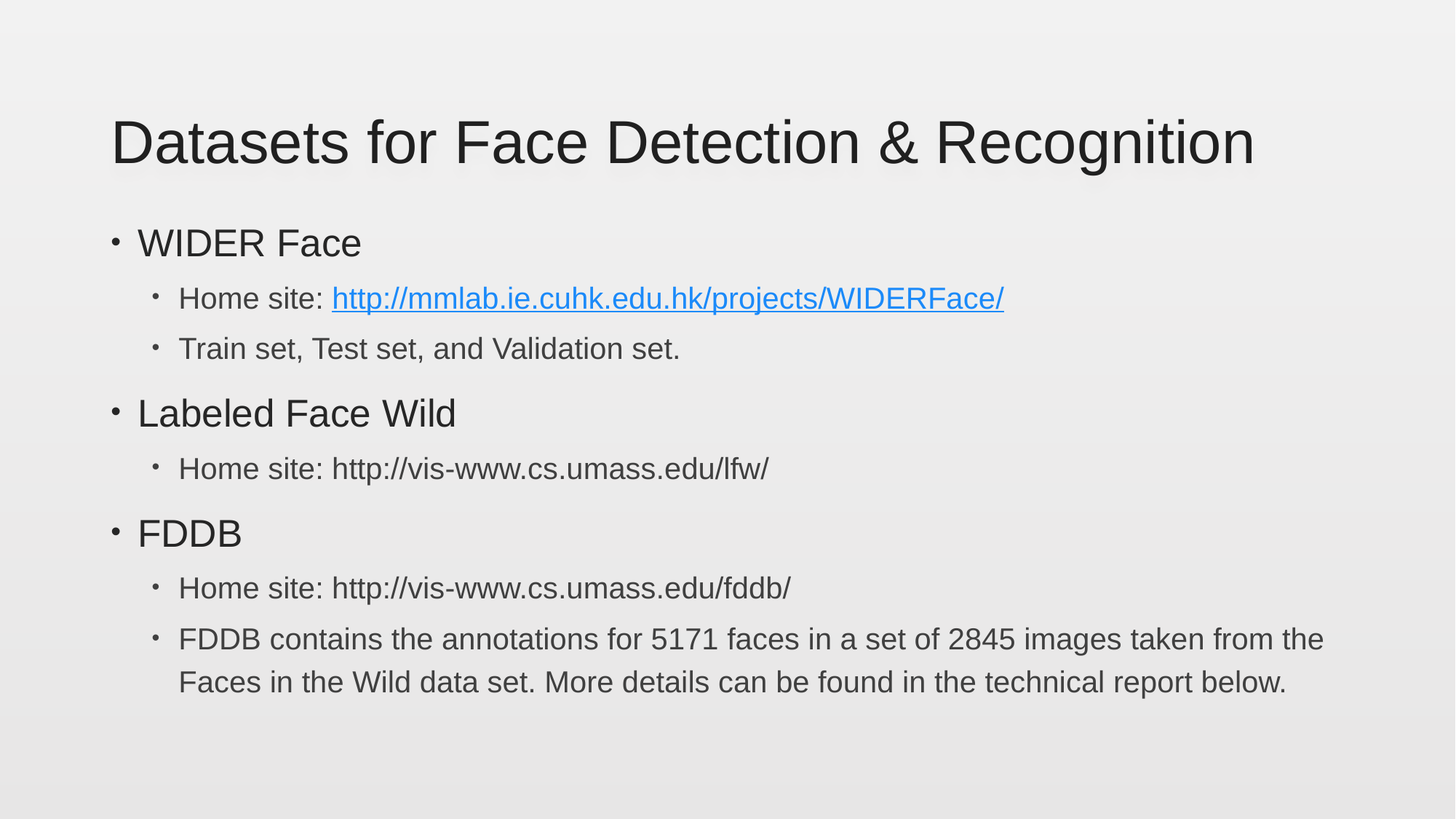

# Datasets for Face Detection & Recognition
WIDER Face
Home site: http://mmlab.ie.cuhk.edu.hk/projects/WIDERFace/
Train set, Test set, and Validation set.
Labeled Face Wild
Home site: http://vis-www.cs.umass.edu/lfw/
FDDB
Home site: http://vis-www.cs.umass.edu/fddb/
FDDB contains the annotations for 5171 faces in a set of 2845 images taken from the Faces in the Wild data set. More details can be found in the technical report below.